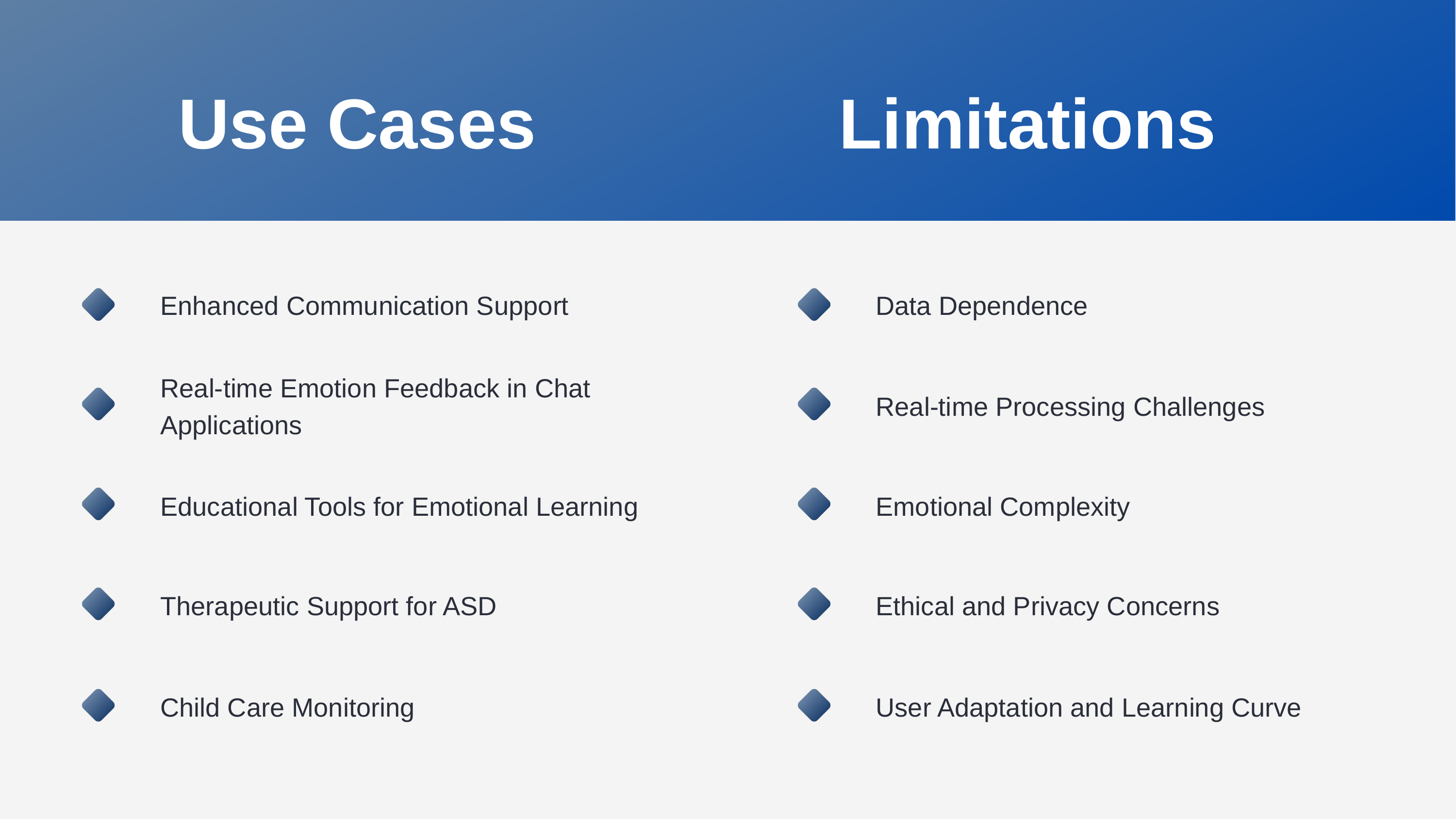

Use Cases
Limitations
Enhanced Communication Support

Real-time Emotion Feedback in Chat Applications

Educational Tools for Emotional Learning

Therapeutic Support for ASD

Child Care Monitoring

Data Dependence

Real-time Processing Challenges

Emotional Complexity

Ethical and Privacy Concerns

User Adaptation and Learning Curve